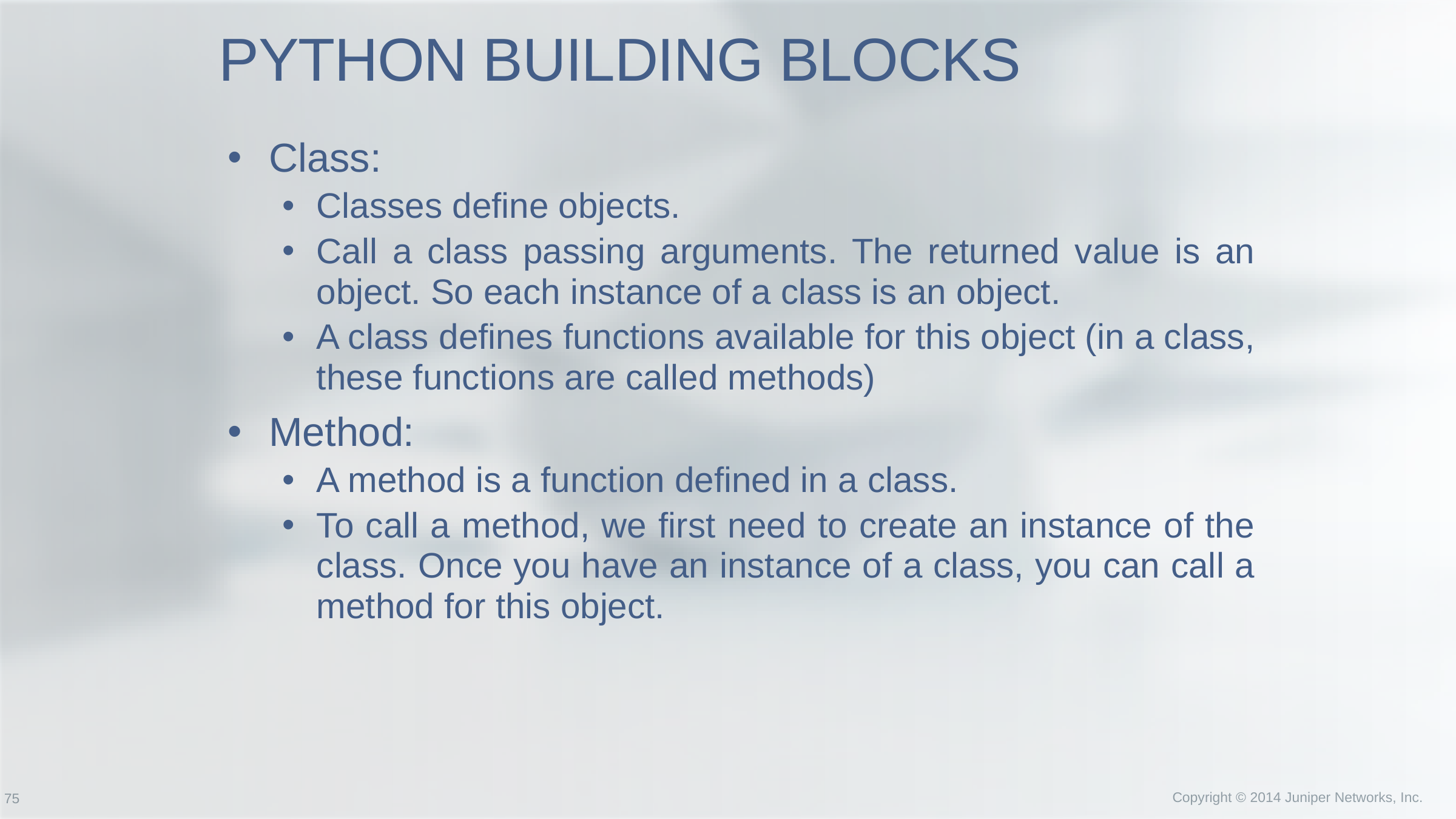

# PYTHON BUILDING BLOCKS
Class:
Classes define objects.
Call a class passing arguments. The returned value is an object. So each instance of a class is an object.
A class defines functions available for this object (in a class, these functions are called methods)
Method:
A method is a function defined in a class.
To call a method, we first need to create an instance of the class. Once you have an instance of a class, you can call a method for this object.